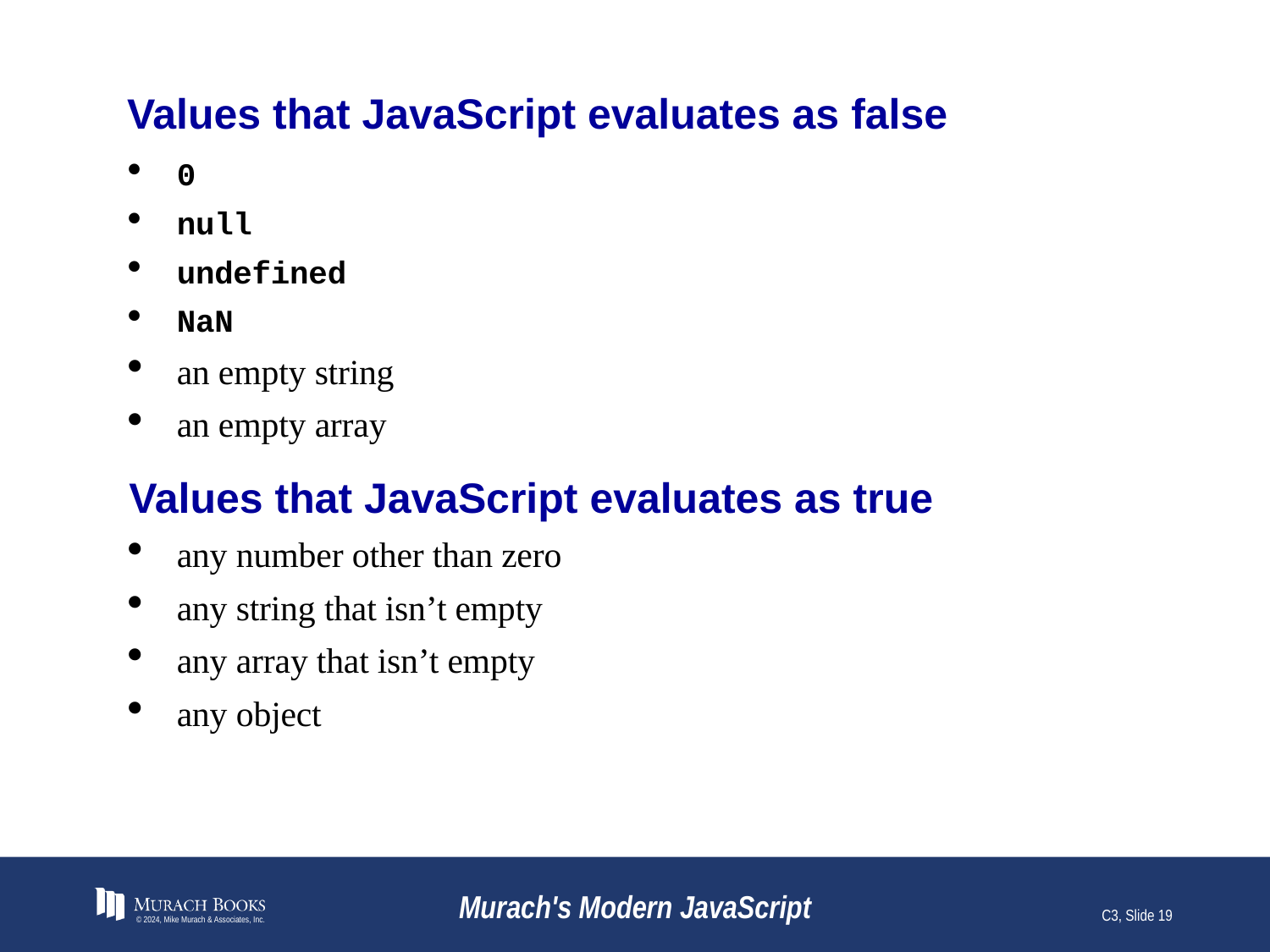

# Values that JavaScript evaluates as false
0
null
undefined
NaN
an empty string
an empty array
Values that JavaScript evaluates as true
any number other than zero
any string that isn’t empty
any array that isn’t empty
any object

© 2024, Mike Murach & Associates, Inc.
Murach's Modern JavaScript

C3, Slide 19